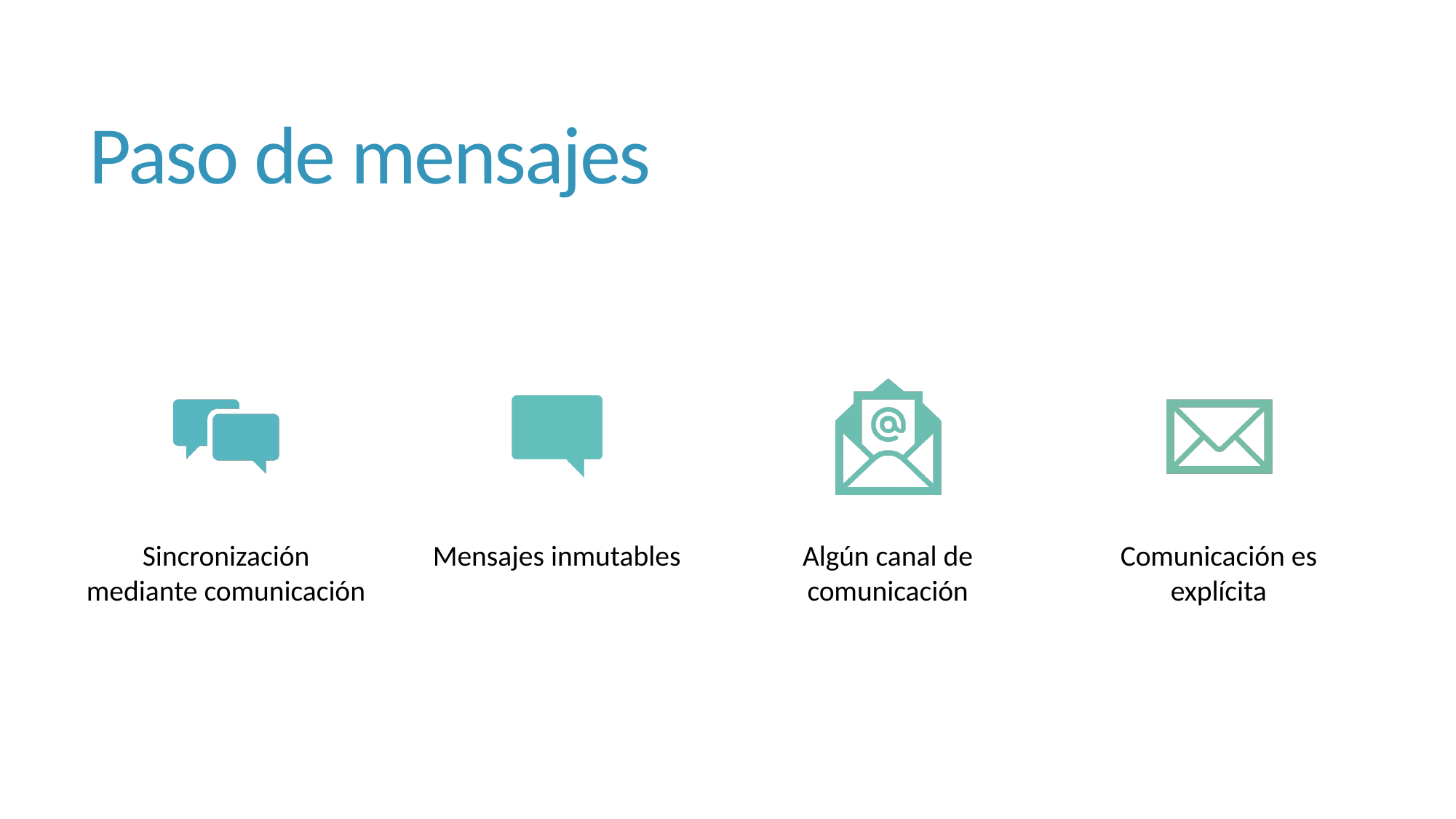

# Paso de mensajes
Sincronización mediante comunicación
Mensajes inmutables
Algún canal de comunicación
Comunicación es explícita